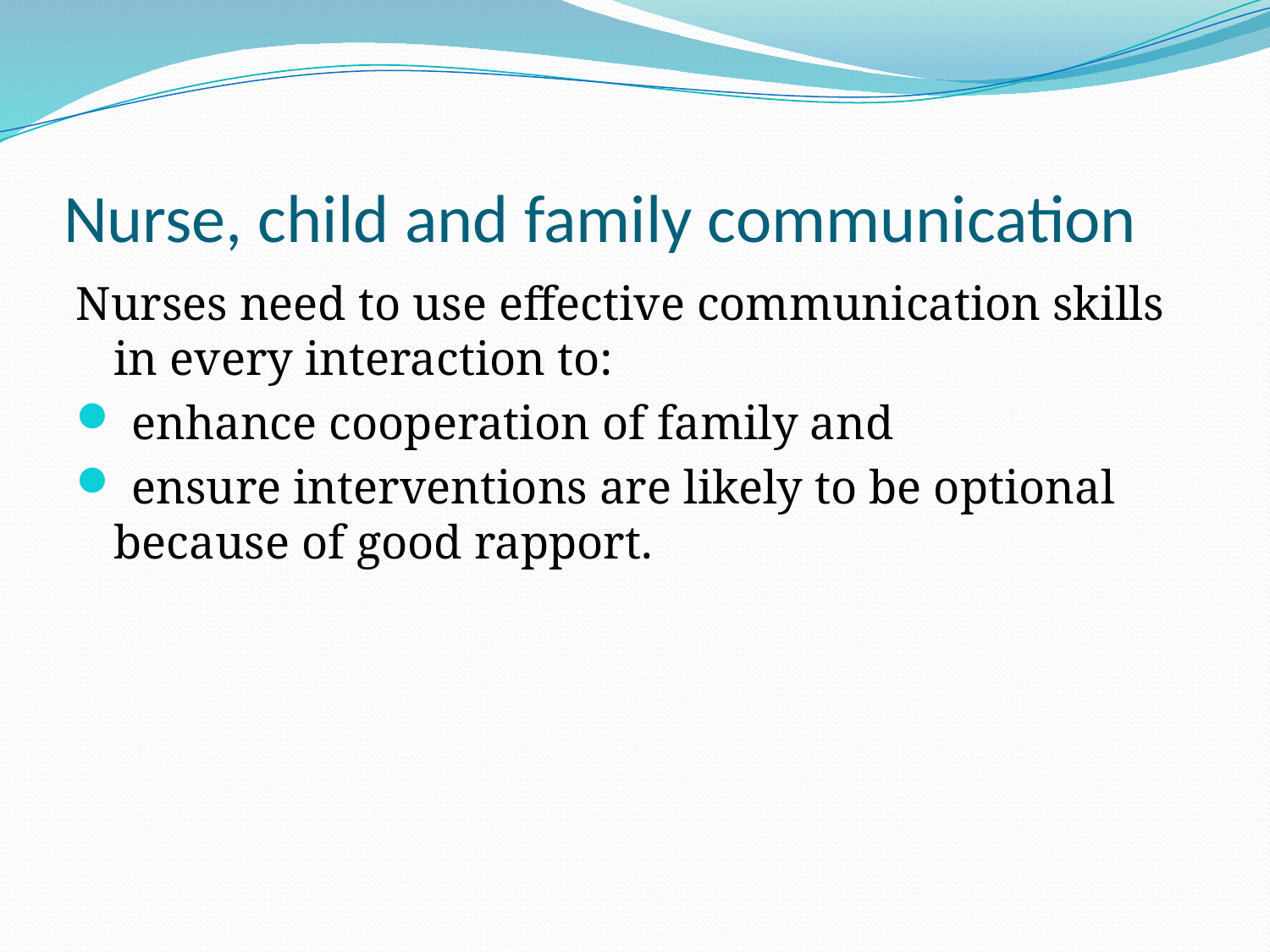

# Nurse, child and family communication
Nurses need to use effective communication skills in every interaction to:
 enhance cooperation of family and
 ensure interventions are likely to be optional because of good rapport.